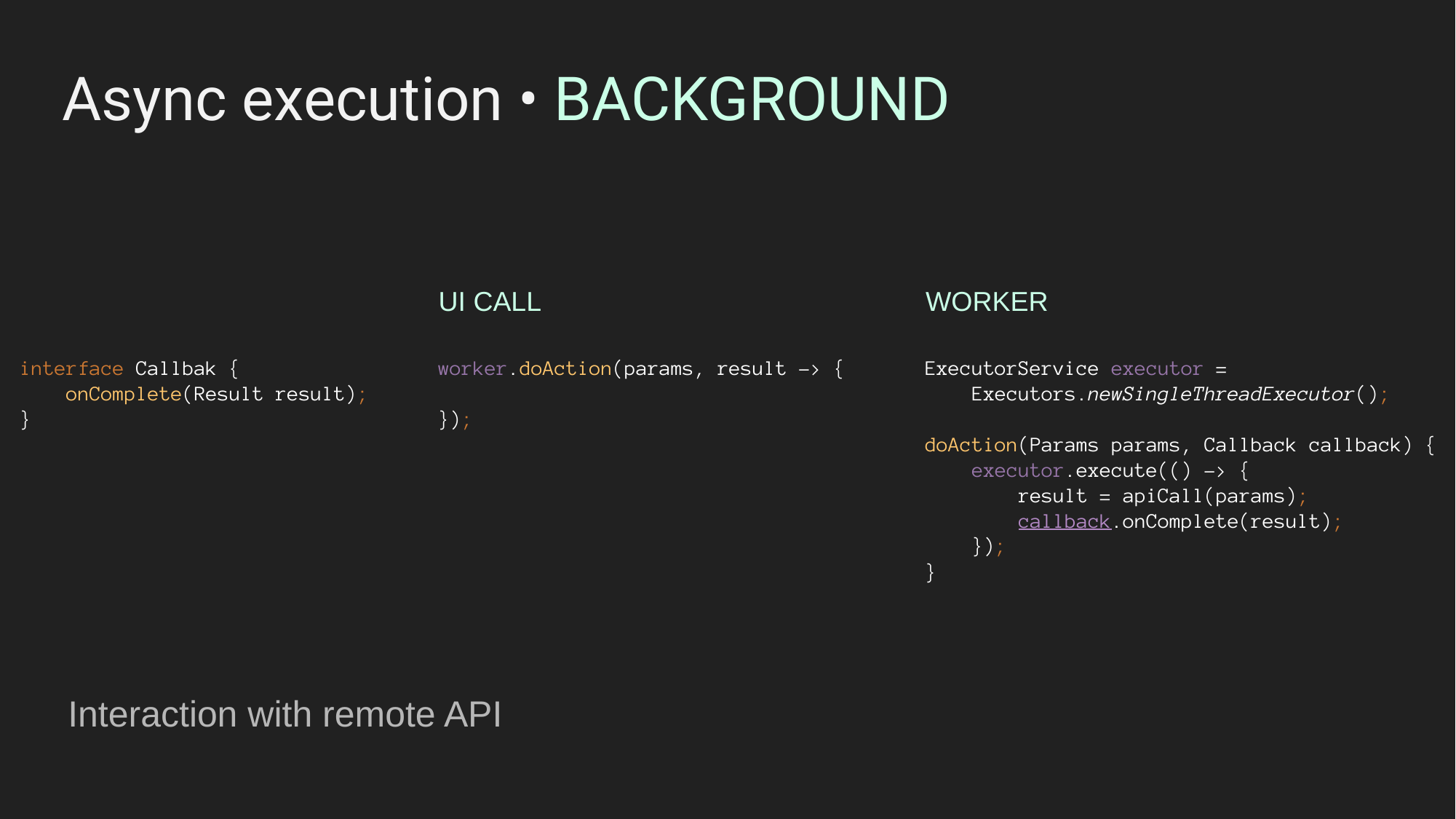

# Async execution • BACKGROUND
UI CALL
WORKER
interface Callbak {
    onComplete(Result result);
}
worker.doAction(params, result -> {

});
ExecutorService executor =
    Executors.newSingleThreadExecutor();

doAction(Params params, Callback callback) {
    executor.execute(() -> {
        result = apiCall(params);
        callback.onComplete(result);
    });
}
Interaction with remote API